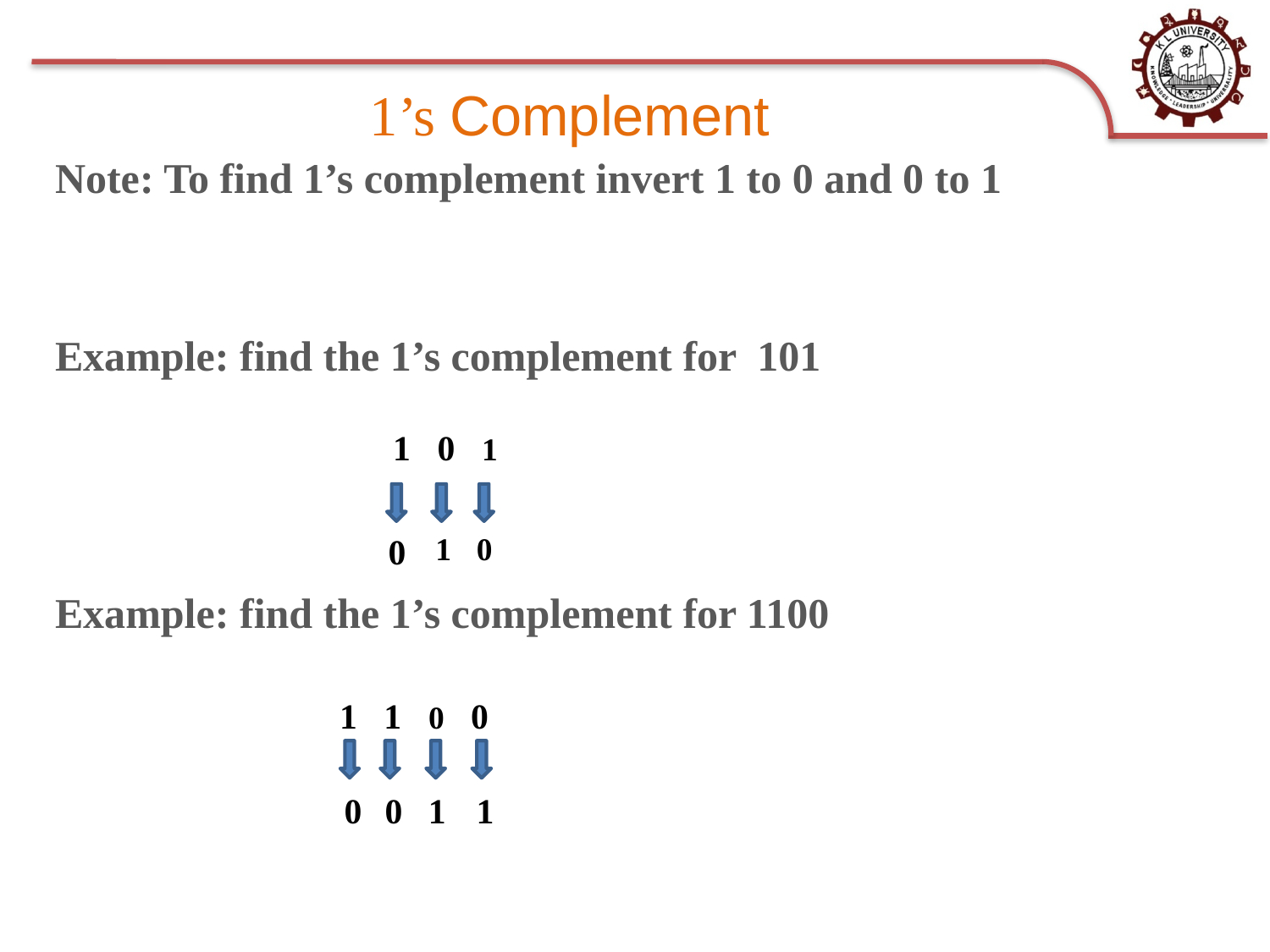

# 1’s Complement
Note: To find 1’s complement invert 1 to 0 and 0 to 1

Example: find the 1’s complement for  101

Example: find the 1’s complement for 1100

  1   0   1

0
1
0
1   1   0   0

0
1
1
0